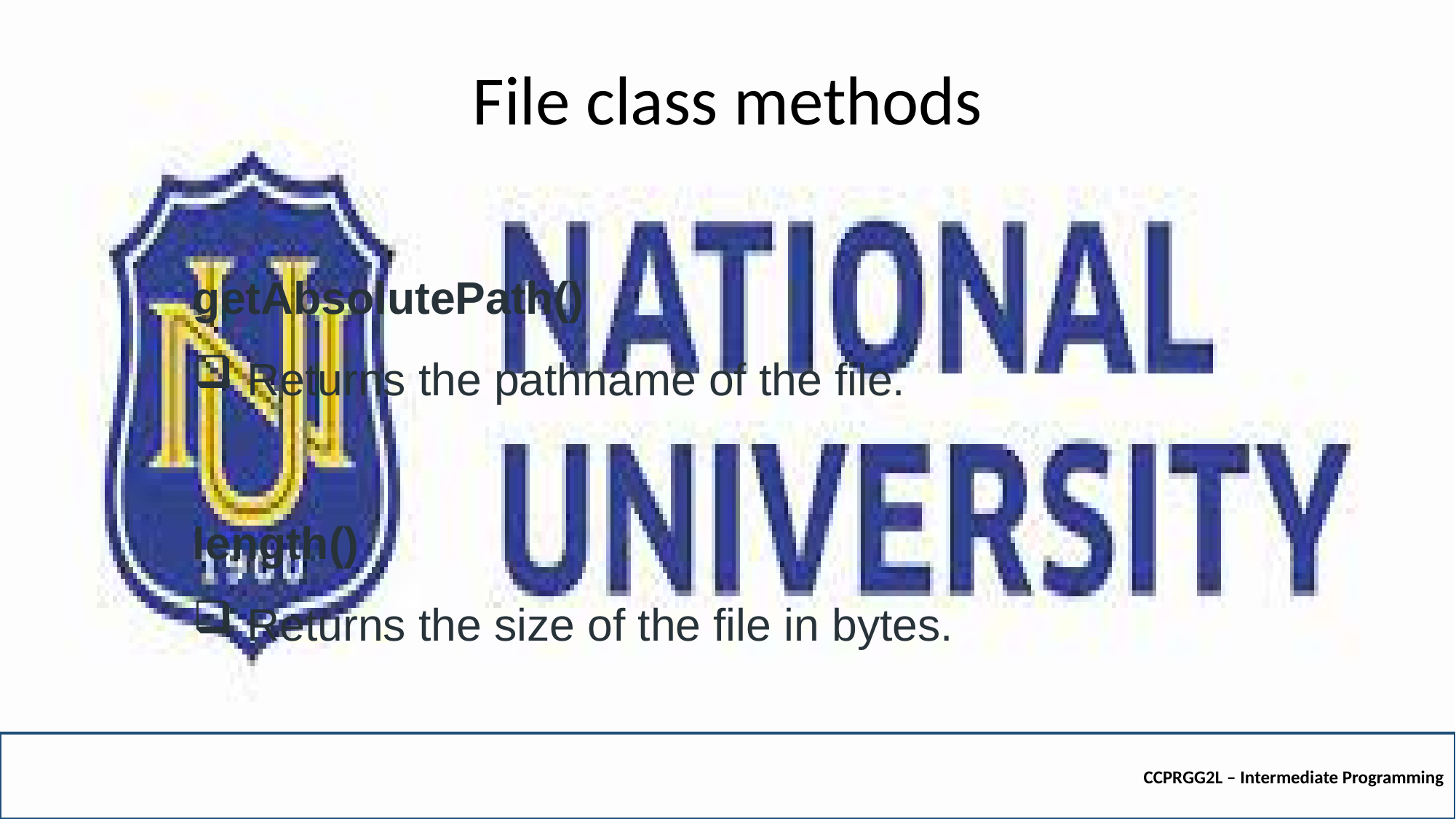

# File class methods

getAbsolutePath()
 Returns the pathname of the file.

length()
 Returns the size of the file in bytes.

CCPRGG2L – Intermediate Programming